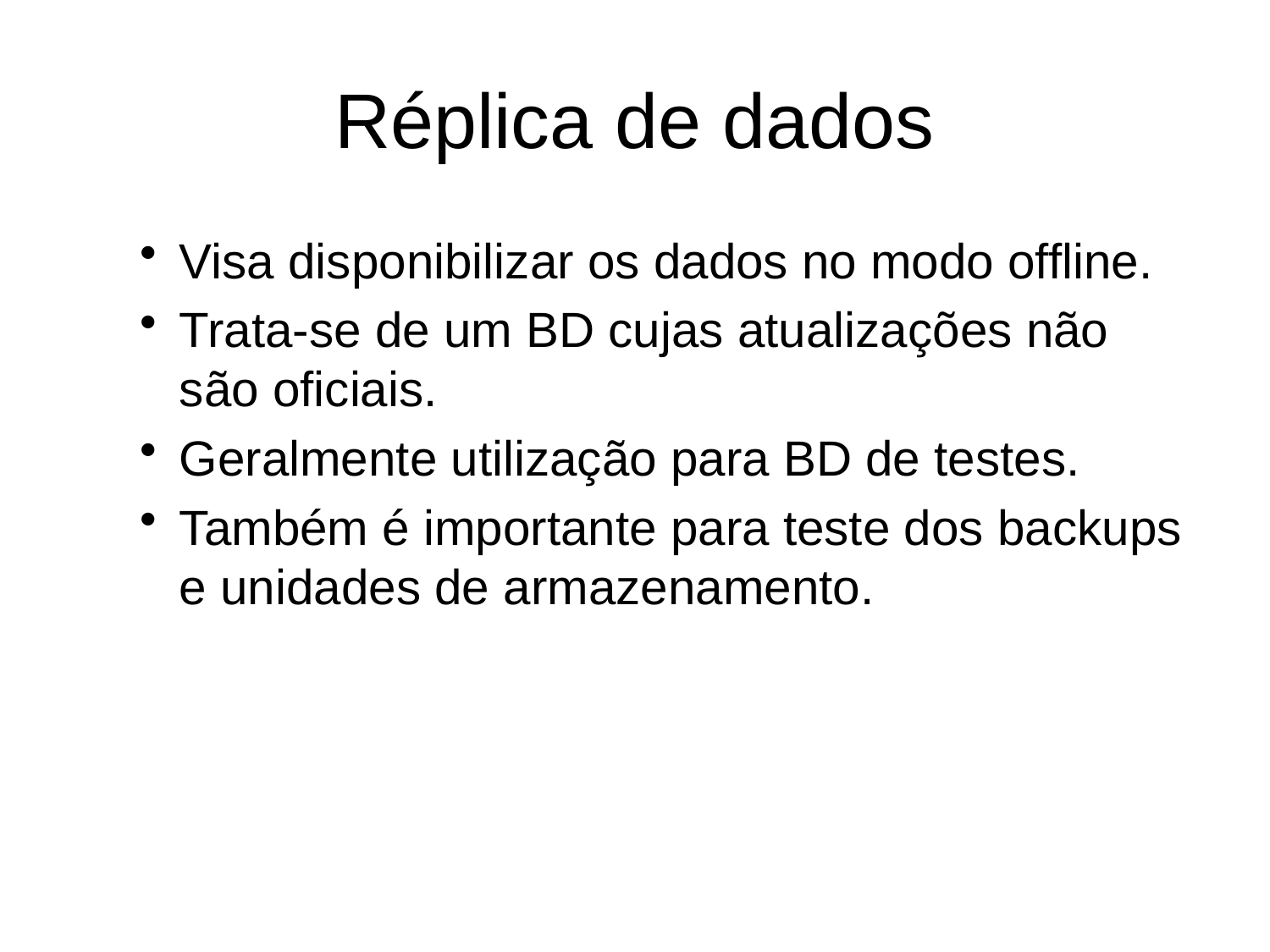

# Réplica de dados
Visa disponibilizar os dados no modo offline.
Trata-se de um BD cujas atualizações não são oficiais.
Geralmente utilização para BD de testes.
Também é importante para teste dos backups e unidades de armazenamento.